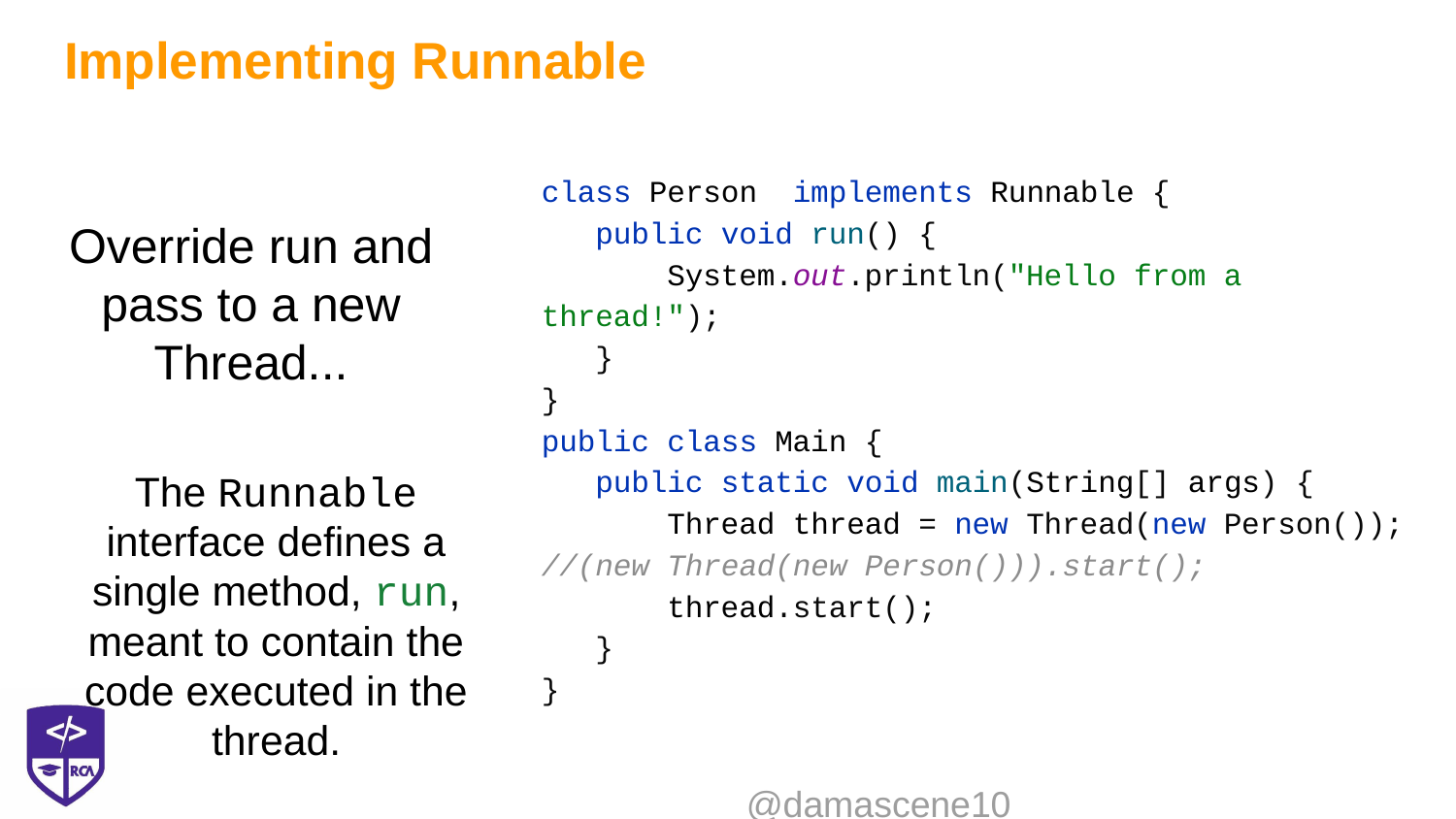

# Implementing Runnable
class Person  implements Runnable {
   public void run() {
       System.out.println("Hello from a thread!");
   }
}
public class Main {
   public static void main(String[] args) {
       Thread thread = new Thread(new Person());
//(new Thread(new Person())).start();
       thread.start();
   }
}

Override run and pass to a new Thread...
The Runnable interface defines a single method, run, meant to contain the code executed in the thread.